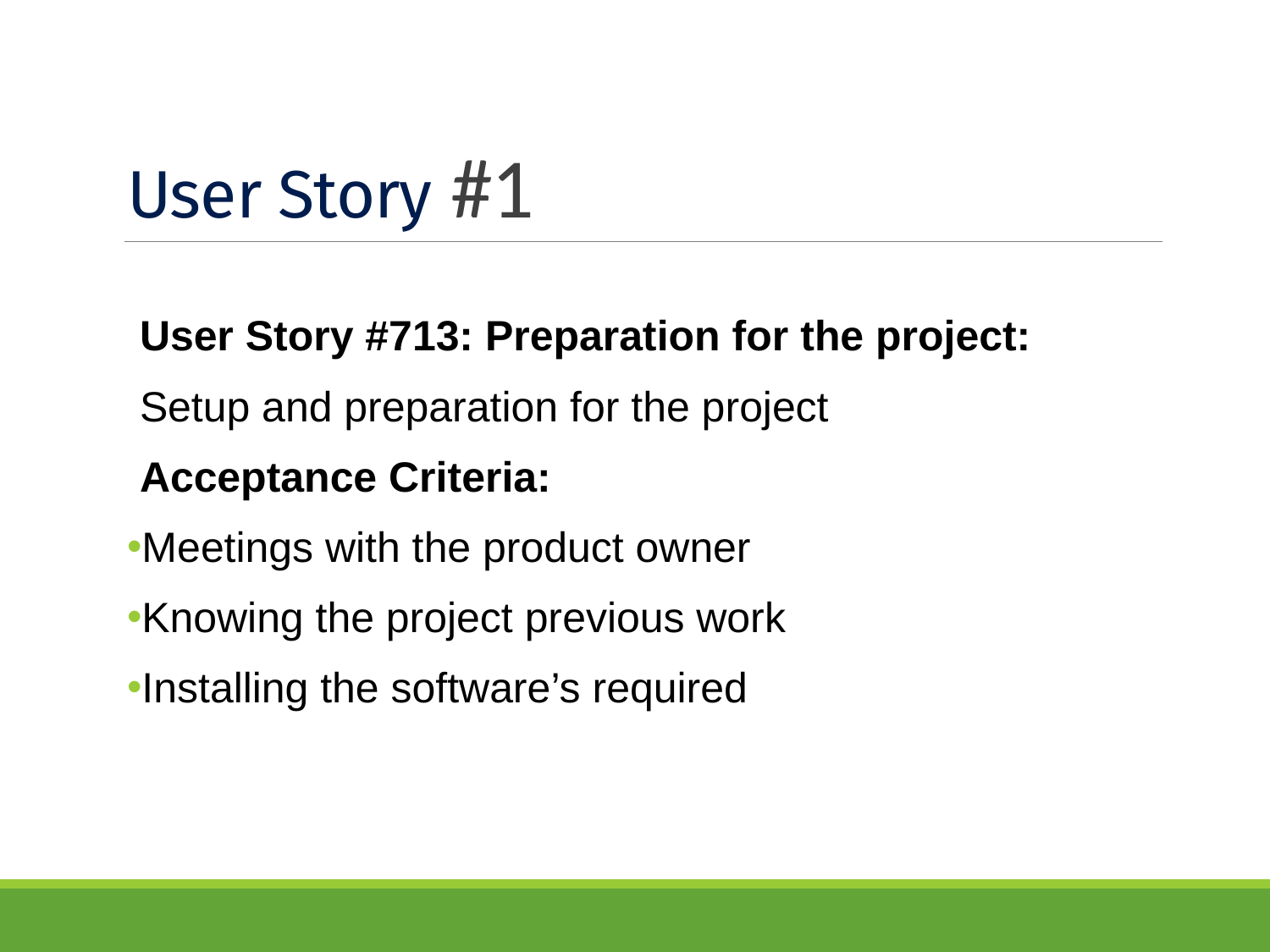

# User Story #1
User Story #713: Preparation for the project:
Setup and preparation for the project
Acceptance Criteria:
Meetings with the product owner
Knowing the project previous work
Installing the software’s required